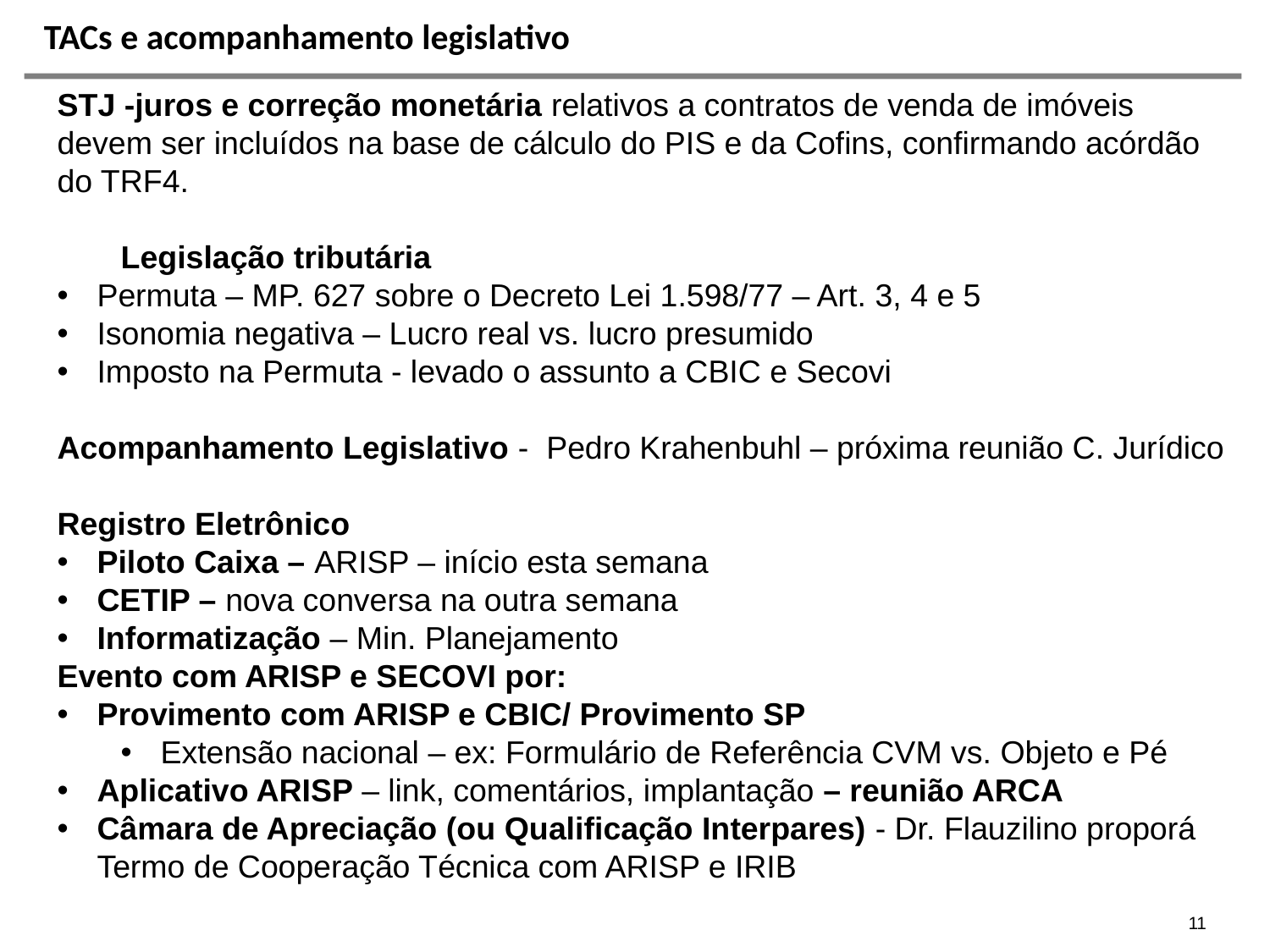

# TACs e acompanhamento legislativo

STJ -juros e correção monetária relativos a contratos de venda de imóveis devem ser incluídos na base de cálculo do PIS e da Cofins, confirmando acórdão do TRF4.

Legislação tributária
Permuta – MP. 627 sobre o Decreto Lei 1.598/77 – Art. 3, 4 e 5
Isonomia negativa – Lucro real vs. lucro presumido
Imposto na Permuta - levado o assunto a CBIC e Secovi

Acompanhamento Legislativo -  Pedro Krahenbuhl – próxima reunião C. Jurídico

Registro Eletrônico
Piloto Caixa – ARISP – início esta semana
CETIP – nova conversa na outra semana
Informatização – Min. Planejamento
Evento com ARISP e SECOVI por:
Provimento com ARISP e CBIC/ Provimento SP
Extensão nacional – ex: Formulário de Referência CVM vs. Objeto e Pé
Aplicativo ARISP – link, comentários, implantação – reunião ARCA
Câmara de Apreciação (ou Qualificação Interpares) - Dr. Flauzilino proporá Termo de Cooperação Técnica com ARISP e IRIB

11